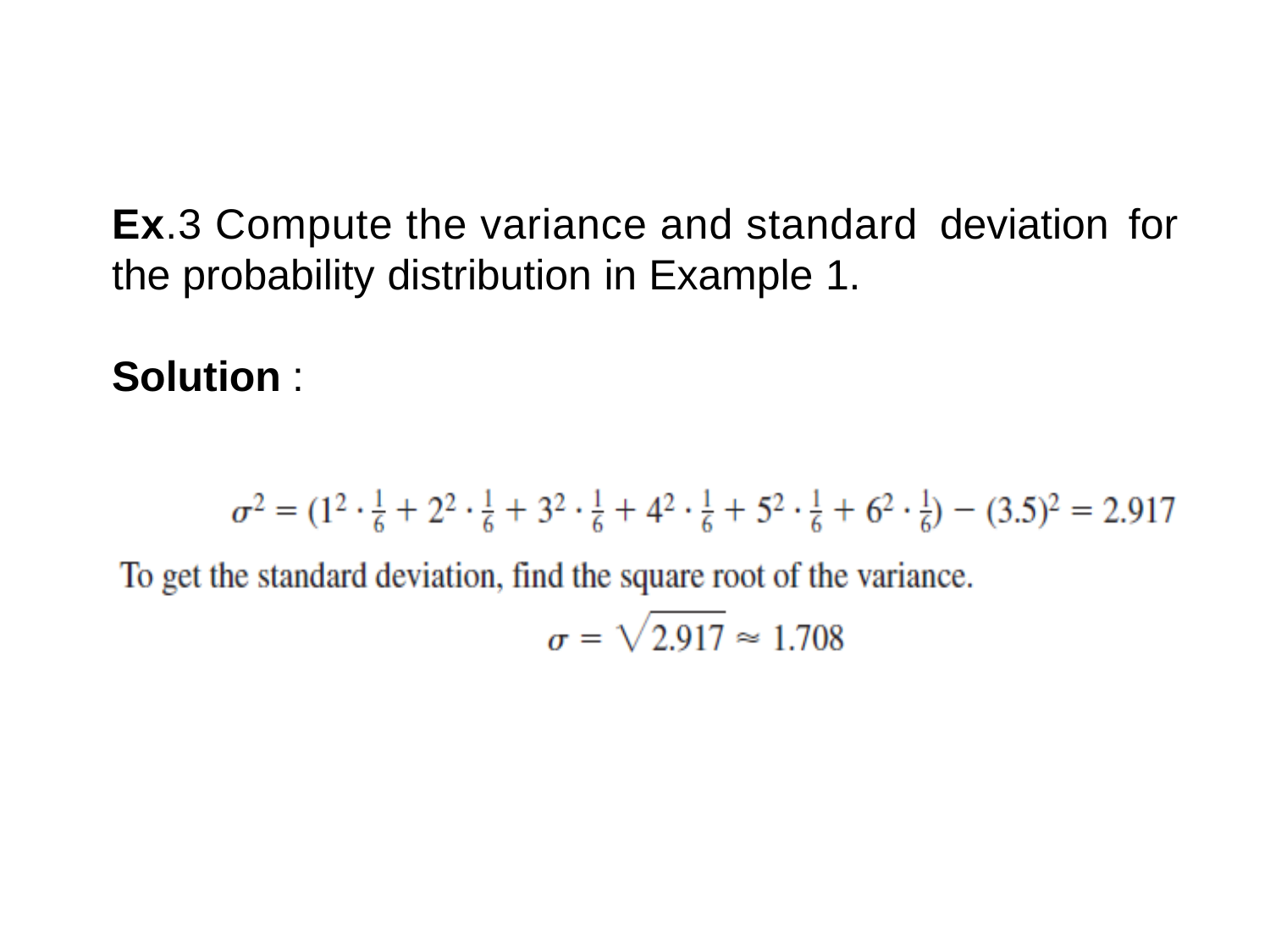

Ex.3 Compute the variance and standard
deviation
for
the probability
distribution
in
Example
1.
Solution
: